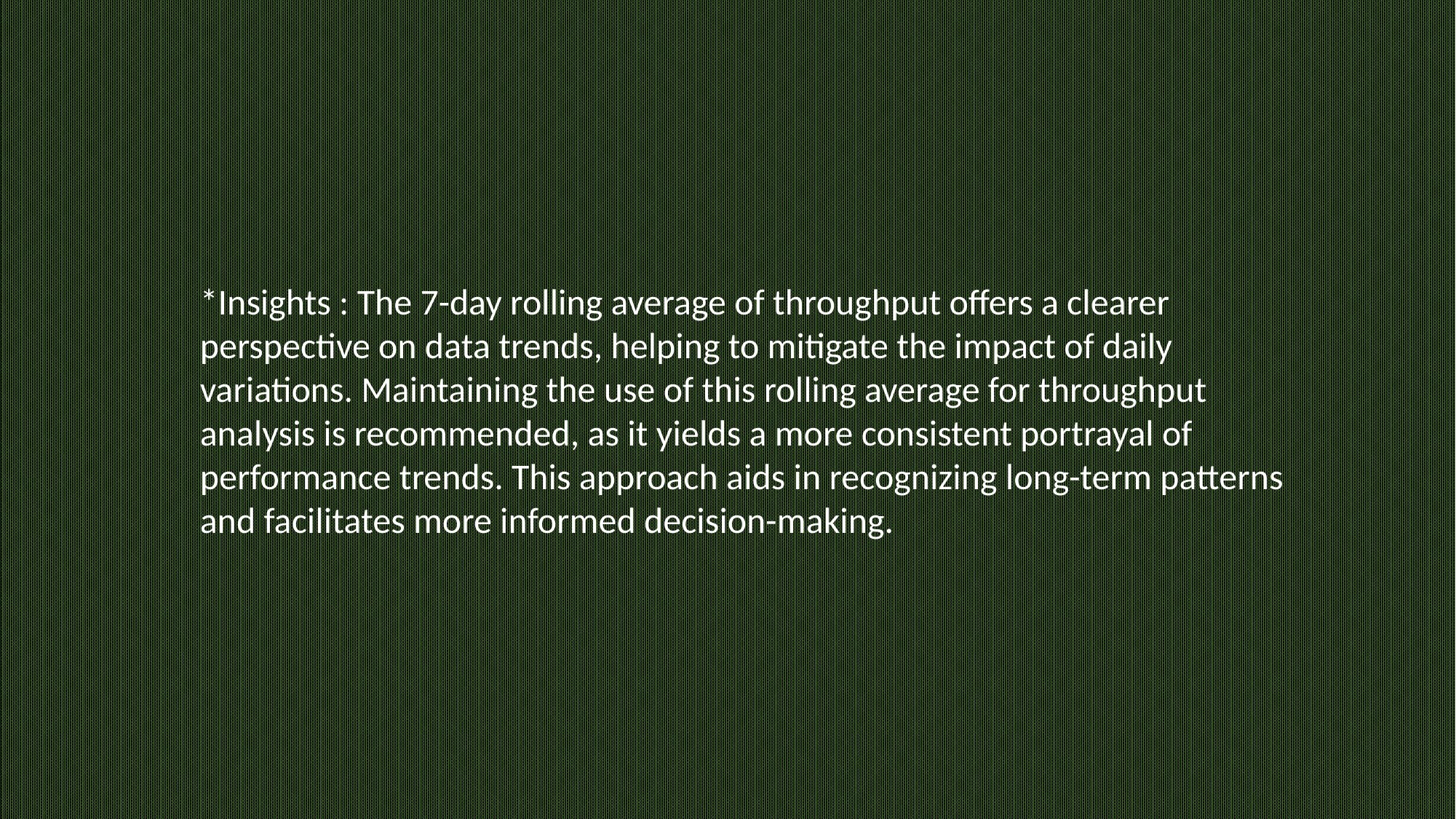

*Insights : The 7-day rolling average of throughput offers a clearer perspective on data trends, helping to mitigate the impact of daily variations. Maintaining the use of this rolling average for throughput analysis is recommended, as it yields a more consistent portrayal of performance trends. This approach aids in recognizing long-term patterns and facilitates more informed decision-making.